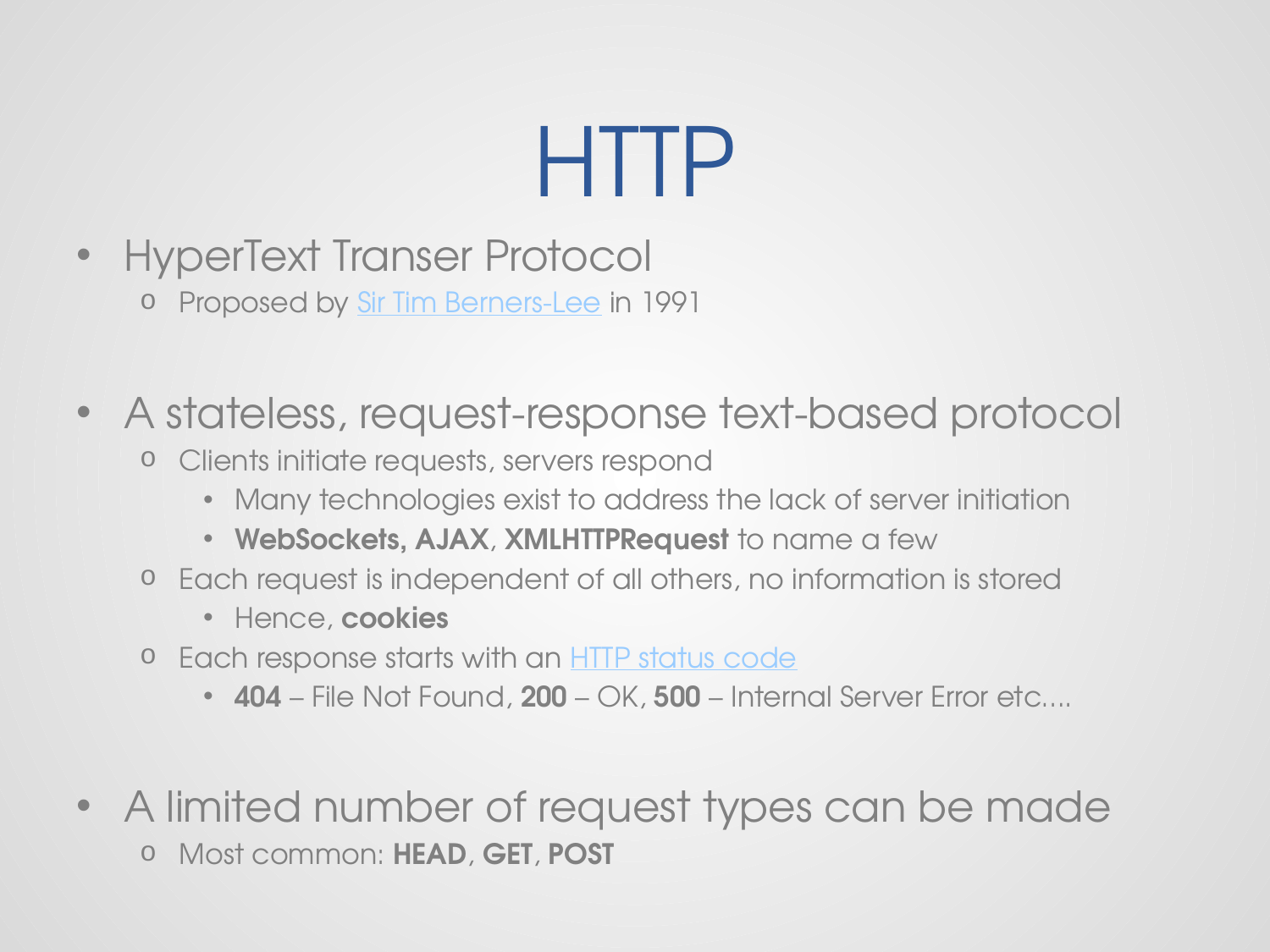

# HTTP
HyperText Transer Protocol
Proposed by Sir Tim Berners-Lee in 1991

A stateless, request-response text-based protocol
Clients initiate requests, servers respond
Many technologies exist to address the lack of server initiation
WebSockets, AJAX, XMLHTTPRequest to name a few
Each request is independent of all others, no information is stored
Hence, cookies
Each response starts with an HTTP status code
404 – File Not Found, 200 – OK, 500 – Internal Server Error etc….

A limited number of request types can be made
Most common: HEAD, GET, POST